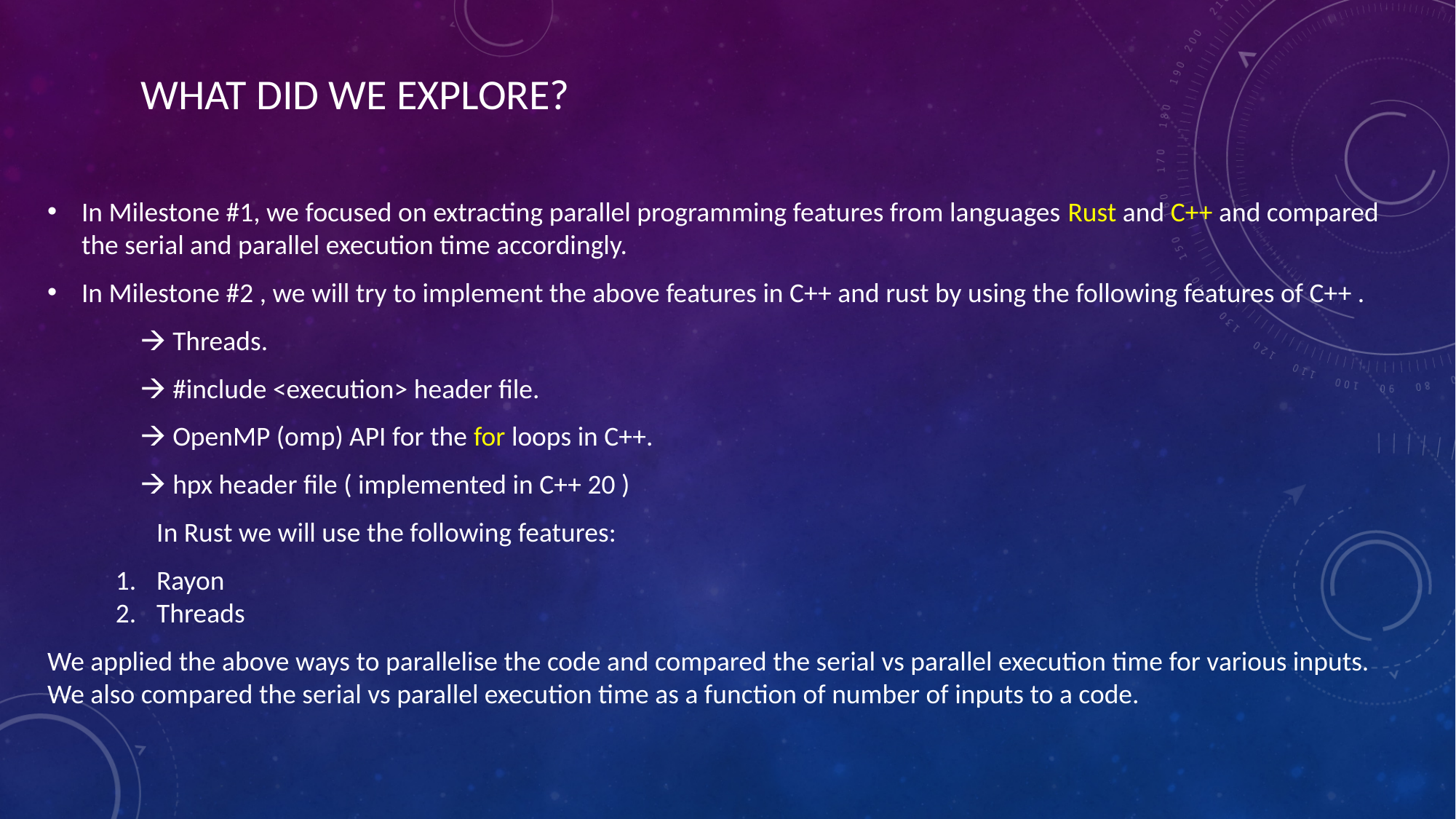

# WHAT DID WE EXPLORE?
In Milestone #1, we focused on extracting parallel programming features from languages Rust and C++ and compared the serial and parallel execution time accordingly.
In Milestone #2 , we will try to implement the above features in C++ and rust by using the following features of C++ .
               🡪 Threads.
               🡪 #include <execution> header file.
               🡪 OpenMP (omp) API for the for loops in C++.
               🡪 hpx header file ( implemented in C++ 20 )
	In Rust we will use the following features:
Rayon
Threads
We applied the above ways to parallelise the code and compared the serial vs parallel execution time for various inputs. We also compared the serial vs parallel execution time as a function of number of inputs to a code.